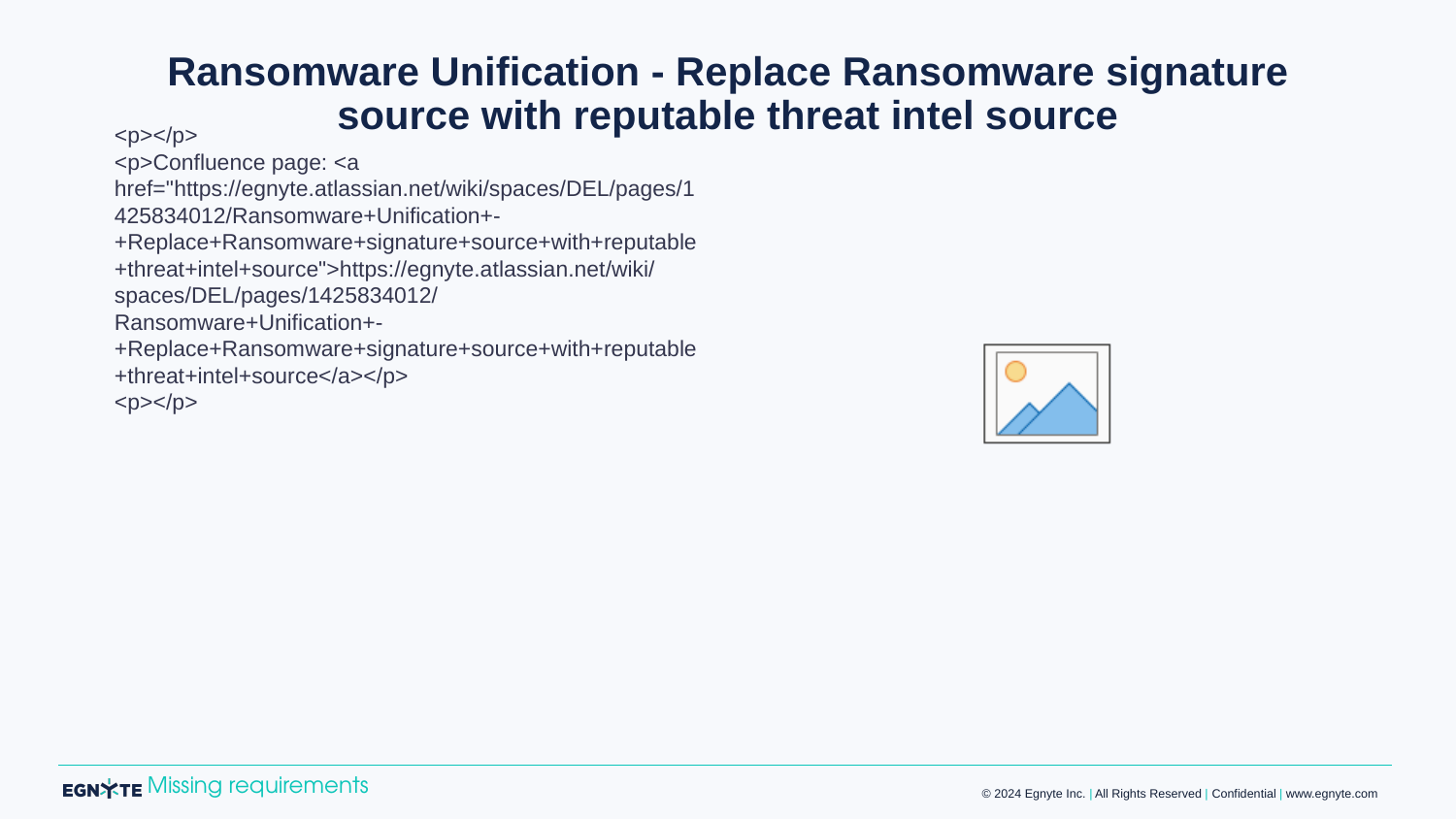

# Ransomware Unification - Replace Ransomware signature source with reputable threat intel source
<p></p>
<p>Confluence page: <a href="https://egnyte.atlassian.net/wiki/spaces/DEL/pages/1425834012/Ransomware+Unification+-+Replace+Ransomware+signature+source+with+reputable+threat+intel+source">https://egnyte.atlassian.net/wiki/spaces/DEL/pages/1425834012/Ransomware+Unification+-+Replace+Ransomware+signature+source+with+reputable+threat+intel+source</a></p>
<p></p>

Missing requirements